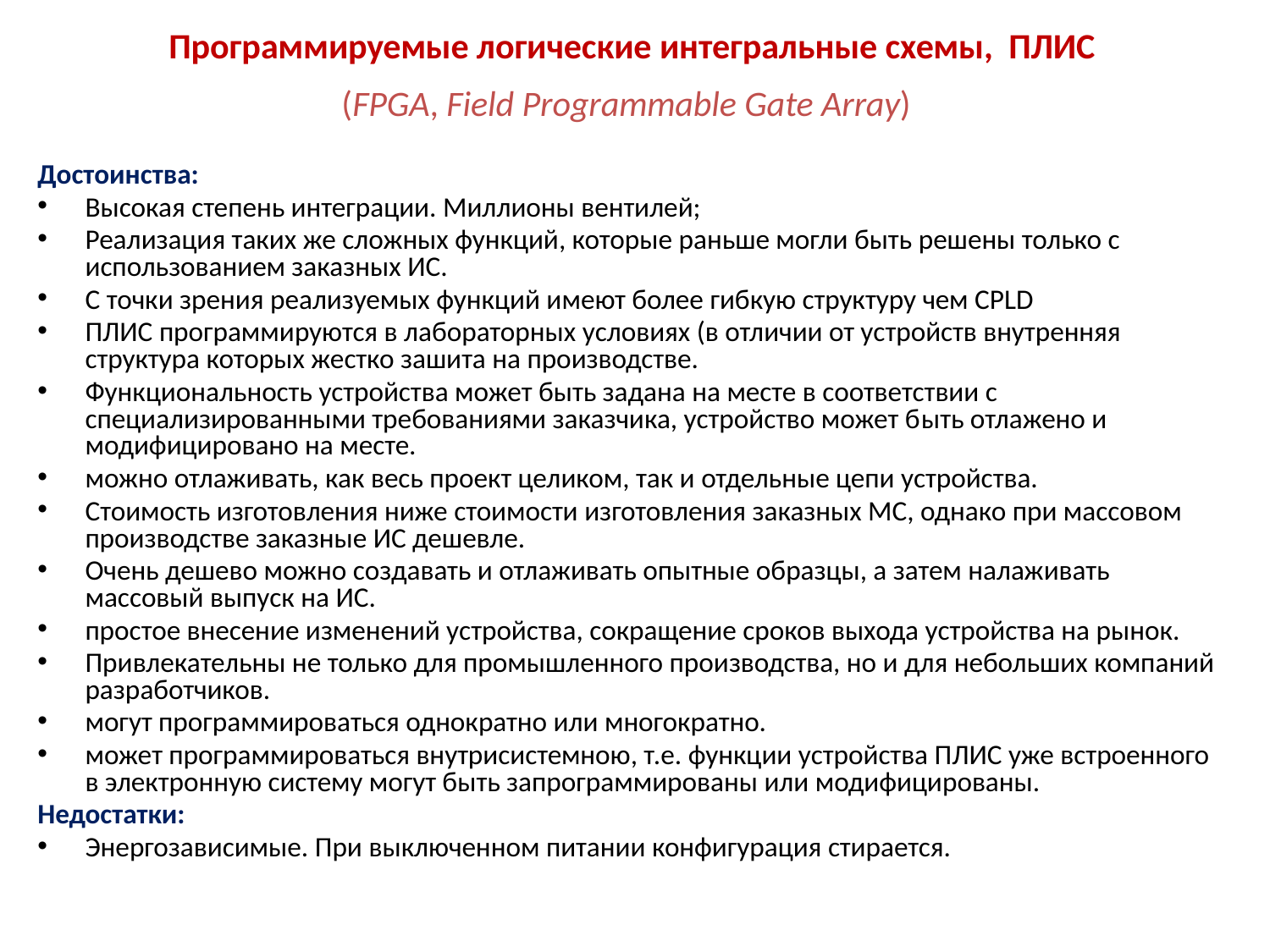

# Программируемые логические интегральные схемы,  ПЛИС (FPGA, Field Prоgrammable Gate Array)
Достоинства:
Высокая степень интеграции. Миллионы вентилей;
Реализация таких же сложных функций, которые раньше могли быть решены только с использованием заказных ИС.
С точки зрения реализуемых функций имеют более гибкую структуру чем CPLD
ПЛИС программируются в лабораторных условиях (в отличии от устройств внутренняя структура которых жестко зашита на производстве.
Функциональность устройства может быть задана на месте в соответствии с специализированными требованиями заказчика, устройство может быть отлажено и модифицировано на месте.
можно отлаживать, как весь проект целиком, так и отдельные цепи устройства.
Стоимость изготовления ниже стоимости изготовления заказных МС, однако при массовом производстве заказные ИС дешевле.
Очень дешево можно создавать и отлаживать опытные образцы, а затем налаживать массовый выпуск на ИС.
простое внесение изменений устройства, сокращение сроков выхода устройства на рынок.
Привлекательны не только для промышленного производства, но и для небольших компаний разработчиков.
могут программироваться однократно или многократно.
может программироваться внутрисистемною, т.е. функции устройства ПЛИС уже встроенного в электронную систему могут быть запрограммированы или модифицированы.
Недостатки:
Энергозависимые. При выключенном питании конфигурация стирается.